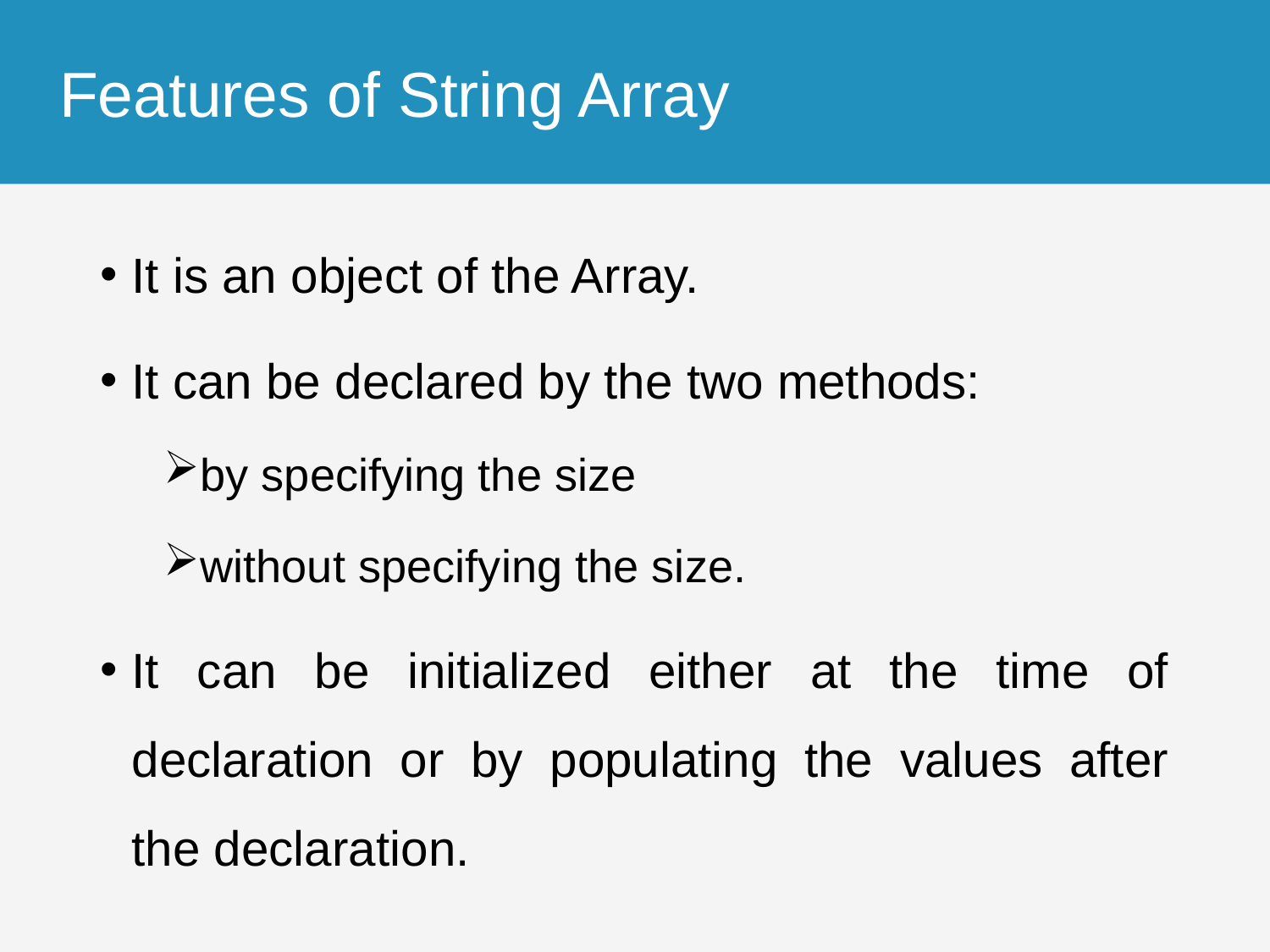

# Features of String Array
It is an object of the Array.
It can be declared by the two methods:
by specifying the size
without specifying the size.
It can be initialized either at the time of declaration or by populating the values after the declaration.